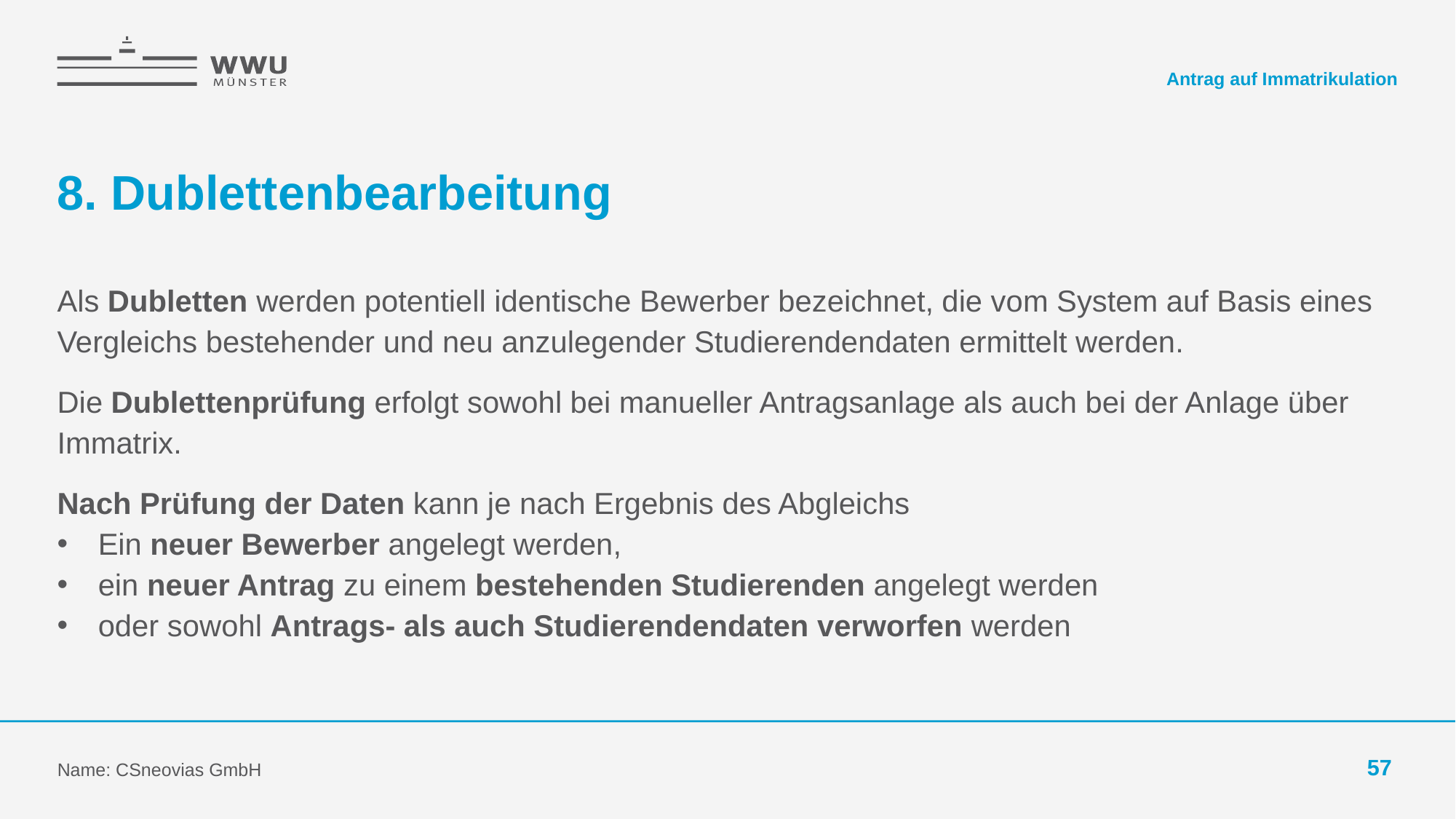

Antrag auf Immatrikulation
# 8. Dublettenbearbeitung
Als Dubletten werden potentiell identische Bewerber bezeichnet, die vom System auf Basis eines Vergleichs bestehender und neu anzulegender Studierendendaten ermittelt werden.
Die Dublettenprüfung erfolgt sowohl bei manueller Antragsanlage als auch bei der Anlage über Immatrix.
Nach Prüfung der Daten kann je nach Ergebnis des Abgleichs
Ein neuer Bewerber angelegt werden,
ein neuer Antrag zu einem bestehenden Studierenden angelegt werden
oder sowohl Antrags- als auch Studierendendaten verworfen werden
Name: CSneovias GmbH
57